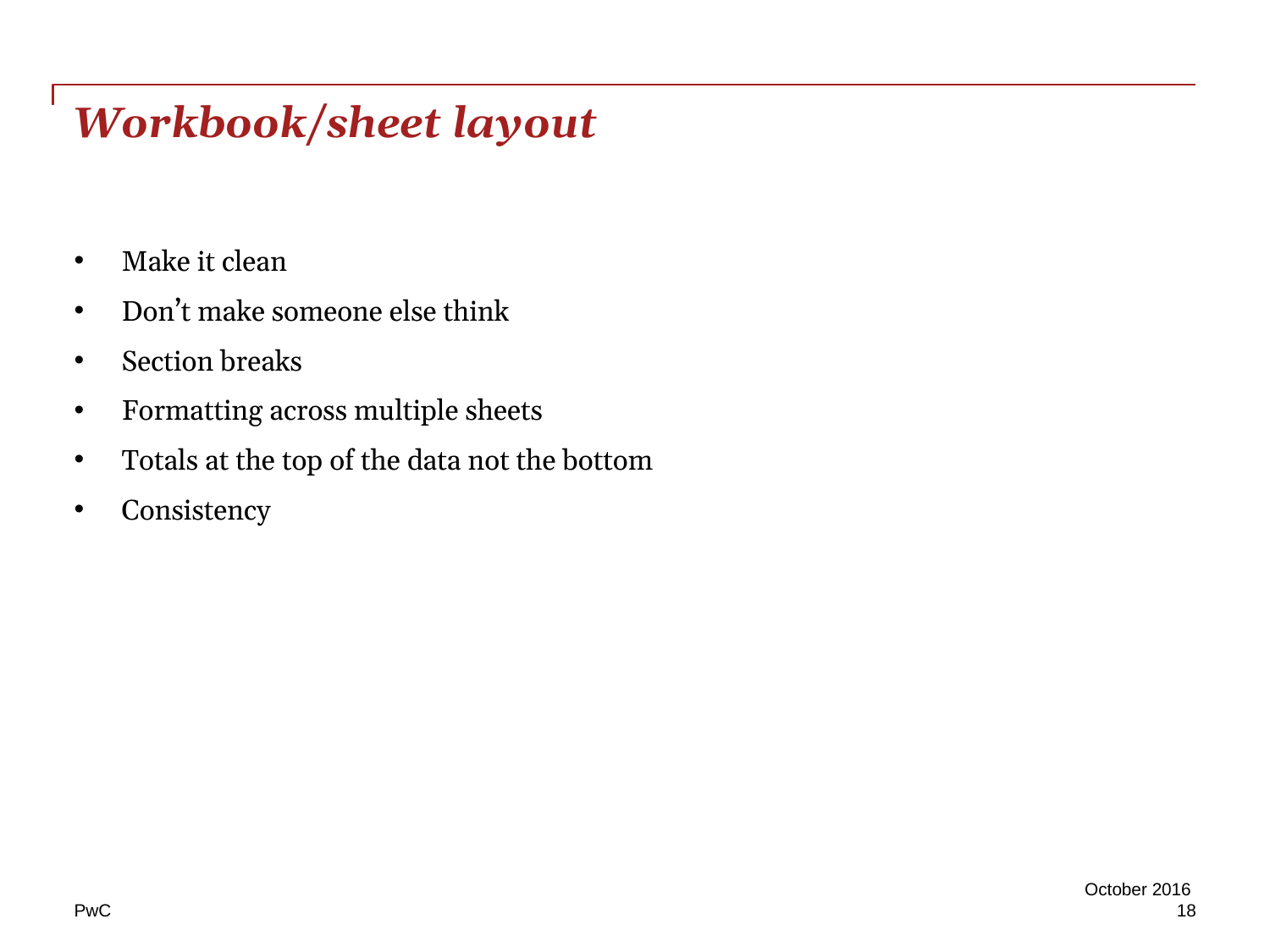

# Workbook/sheet layout
Make it clean
Don’t make someone else think
Section breaks
Formatting across multiple sheets
Totals at the top of the data not the bottom
Consistency
October 2016
18